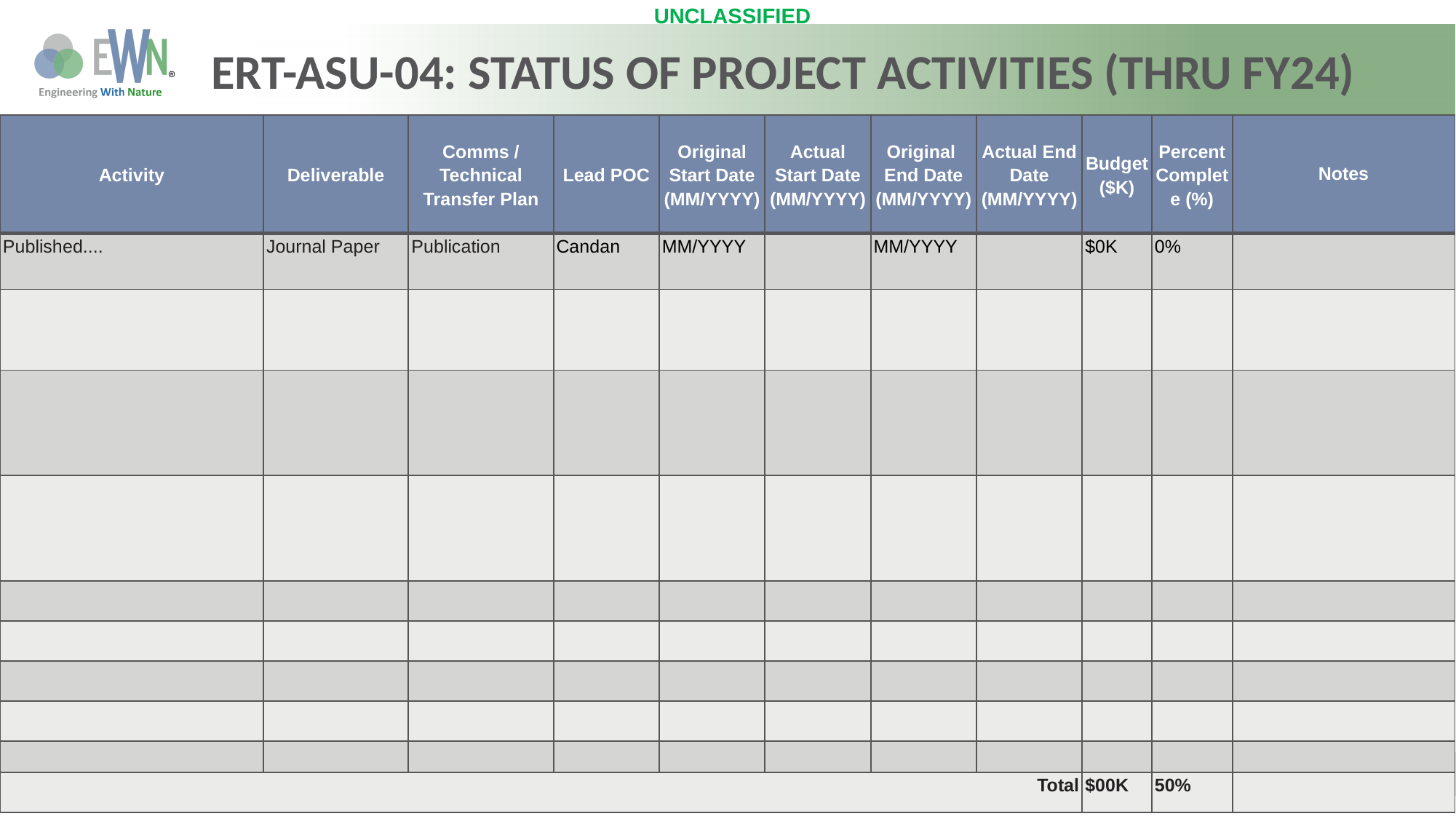

# ERT-ASU-04: Status of Project Activities (Thru FY24)
| Activity | Deliverable | Comms / Technical Transfer Plan | Lead POC | Original Start Date (MM/YYYY) | Actual Start Date (MM/YYYY) | Original End Date (MM/YYYY) | Actual End Date (MM/YYYY) | Budget ($K) | Percent Complete (%) | Notes |
| --- | --- | --- | --- | --- | --- | --- | --- | --- | --- | --- |
| Published.... | Journal Paper | Publication | Candan | MM/YYYY |  | MM/YYYY |  | $0K | 0% |  |
|  |  |  |  |  |  |  |  |  |  |  |
|  |  |  |  |  |  |  |  |  |  |  |
|  |  |  |  |  |  |  |  |  |  |  |
|  |  |  |  |  |  |  |  |  |  |  |
|  |  |  |  |  |  |  |  |  |  |  |
|  |  |  |  |  |  |  |  |  |  |  |
|  |  |  |  |  |  |  |  |  |  |  |
|  |  |  |  |  |  |  |  |  |  |  |
| Total |  |  |  |  |  |  |  | $00K | 50% |  |